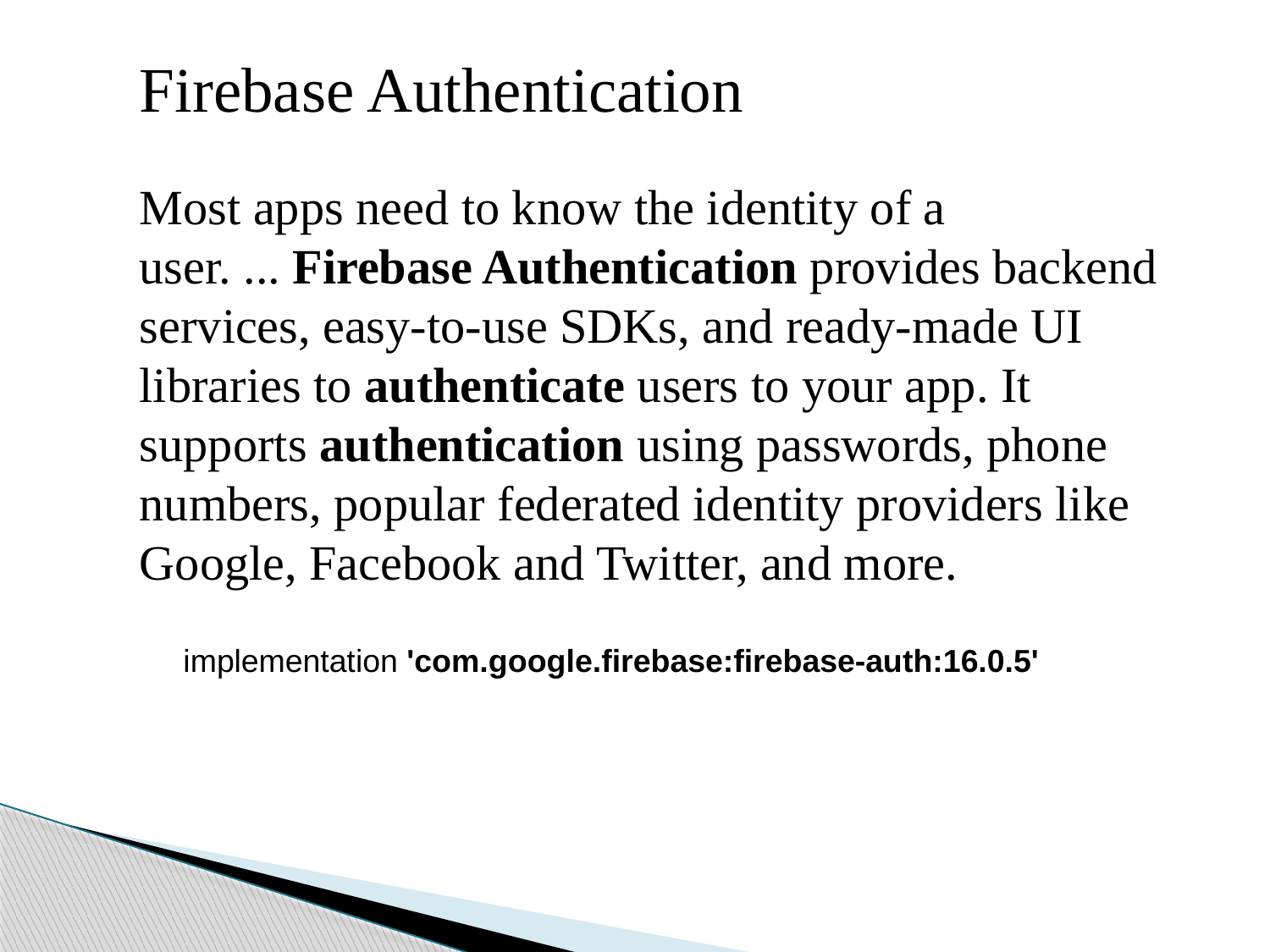

Firebase Authentication

Most apps need to know the identity of a user. ... Firebase Authentication provides backend services, easy-to-use SDKs, and ready-made UI libraries to authenticate users to your app. It supports authentication using passwords, phone numbers, popular federated identity providers like Google, Facebook and Twitter, and more.
implementation 'com.google.firebase:firebase-auth:16.0.5'